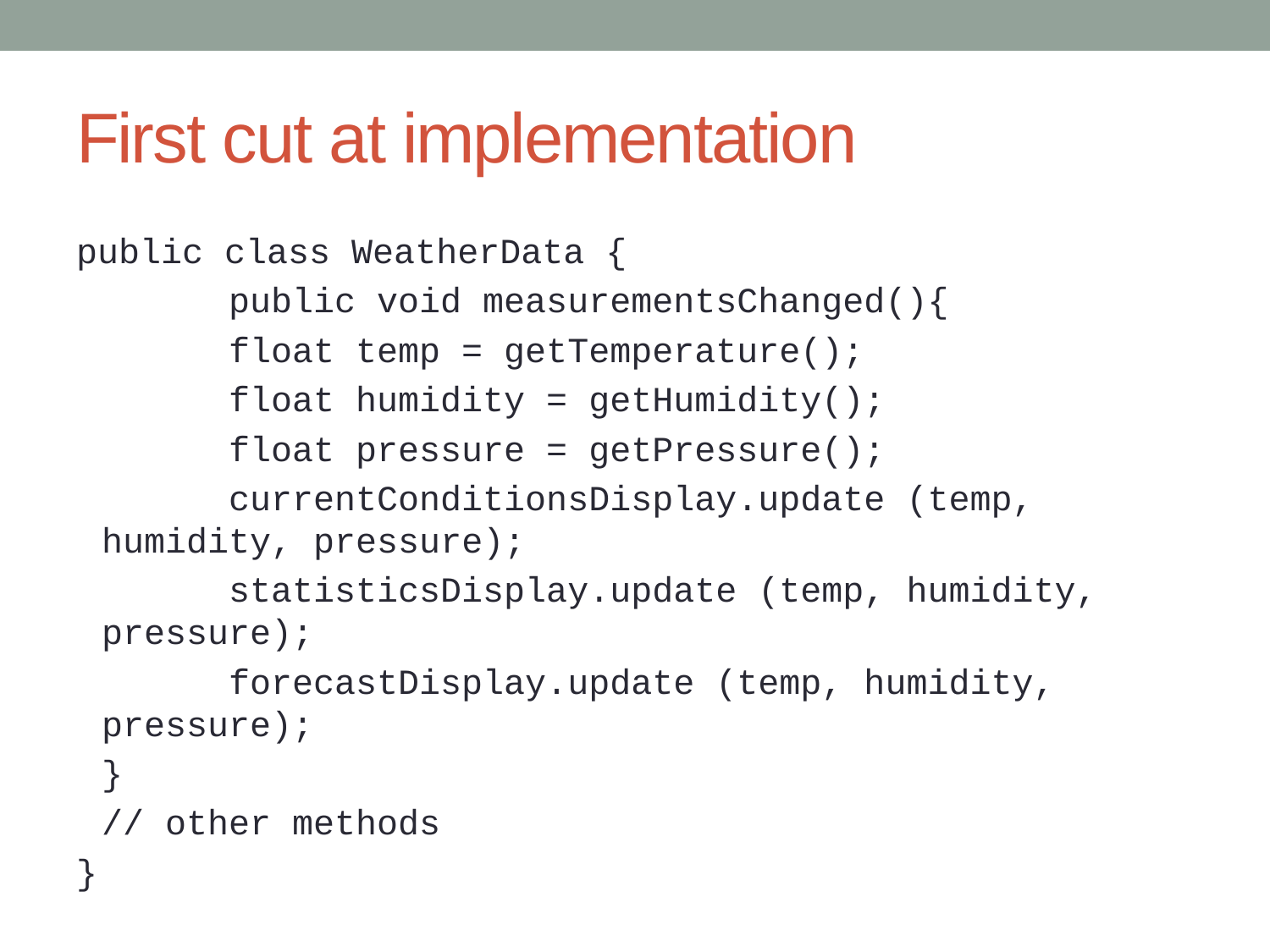

# First cut at implementation
public class WeatherData {
		public void measurementsChanged(){
		float temp = getTemperature();
		float humidity = getHumidity();
		float pressure = getPressure();
		currentConditionsDisplay.update (temp, humidity, pressure);
		statisticsDisplay.update (temp, humidity, pressure);
		forecastDisplay.update (temp, humidity, pressure);
	}
	// other methods
}